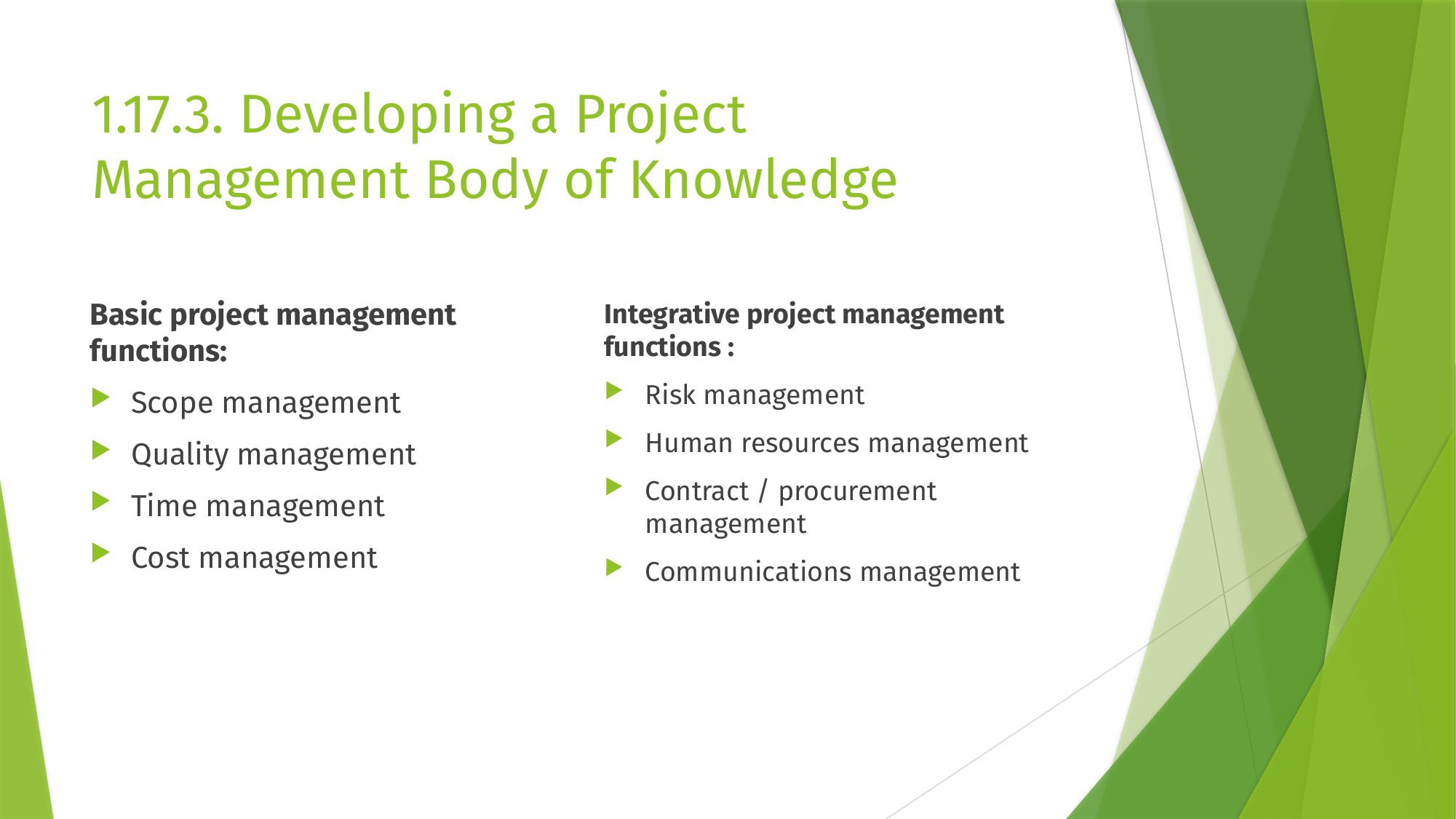

# 1.17.3. Developing a Project Management Body of Knowledge

Basic project management functions:
Scope management
Quality management
Time management
Cost management

Integrative project management functions :
Risk management
Human resources management
Contract / procurement management
Communications management